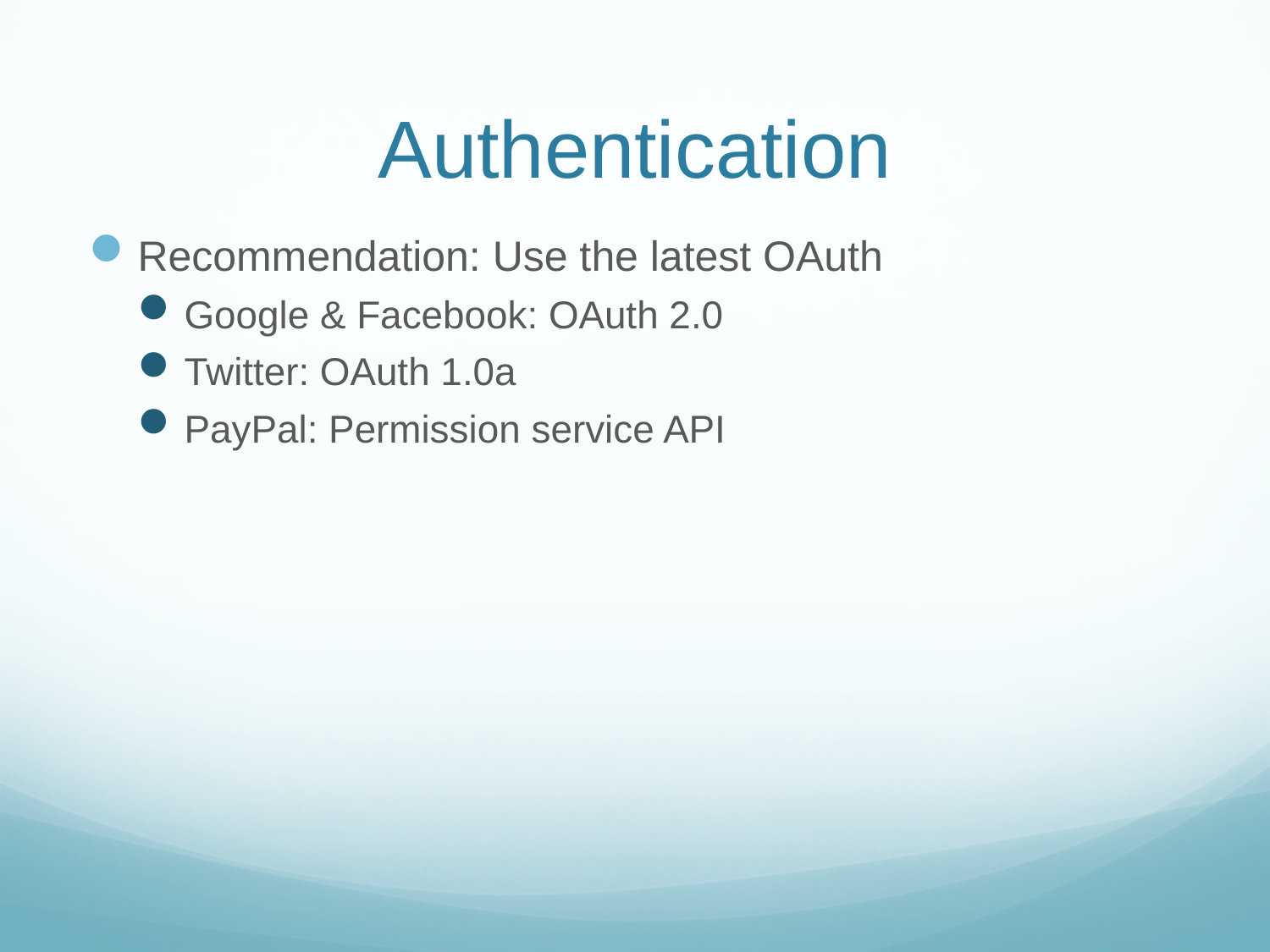

# Authentication
Recommendation: Use the latest OAuth
Google & Facebook: OAuth 2.0
Twitter: OAuth 1.0a
PayPal: Permission service API